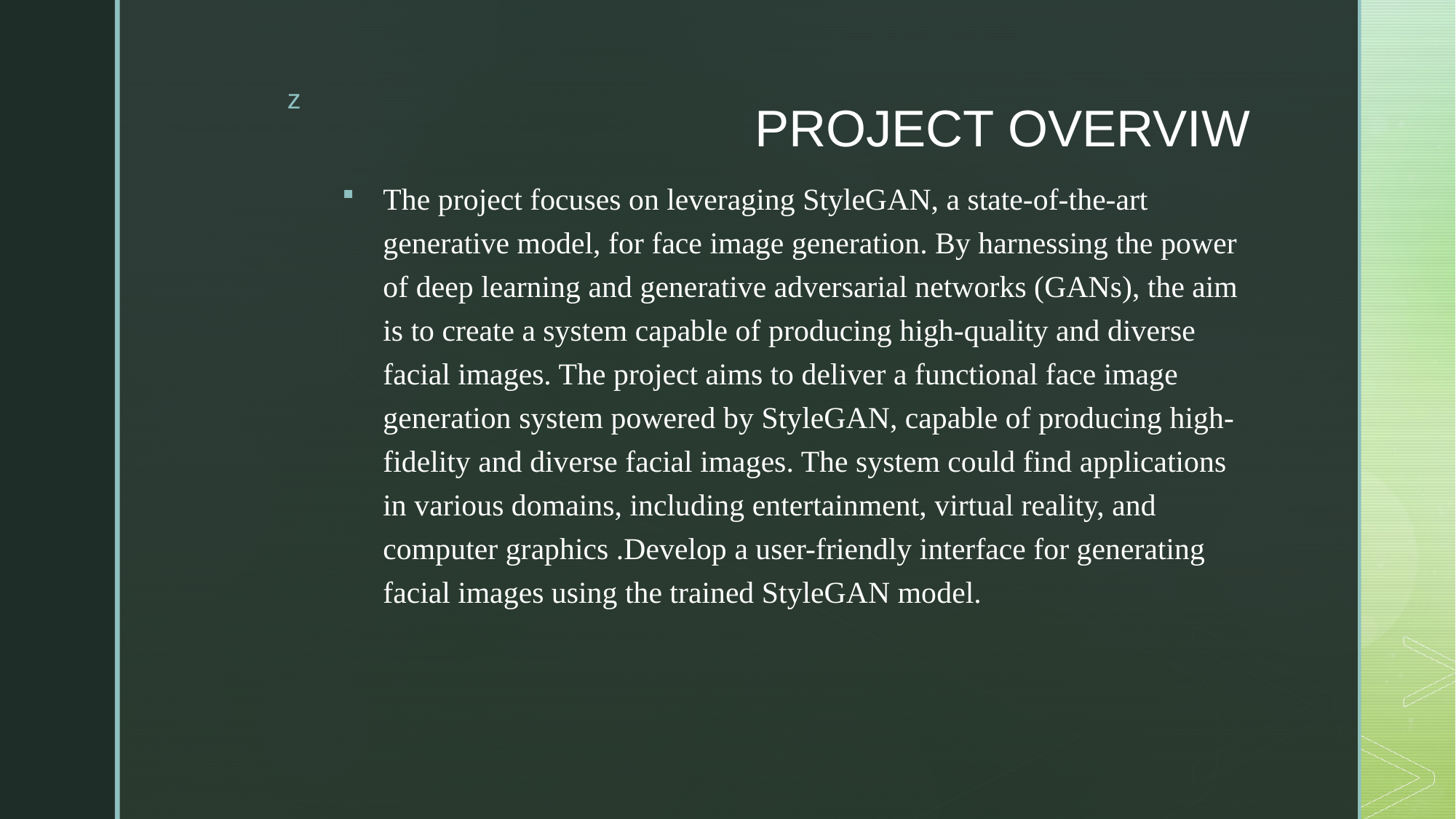

# PROJECT OVERVIW
The project focuses on leveraging StyleGAN, a state-of-the-art generative model, for face image generation. By harnessing the power of deep learning and generative adversarial networks (GANs), the aim is to create a system capable of producing high-quality and diverse facial images. The project aims to deliver a functional face image generation system powered by StyleGAN, capable of producing high-fidelity and diverse facial images. The system could find applications in various domains, including entertainment, virtual reality, and computer graphics .Develop a user-friendly interface for generating facial images using the trained StyleGAN model.